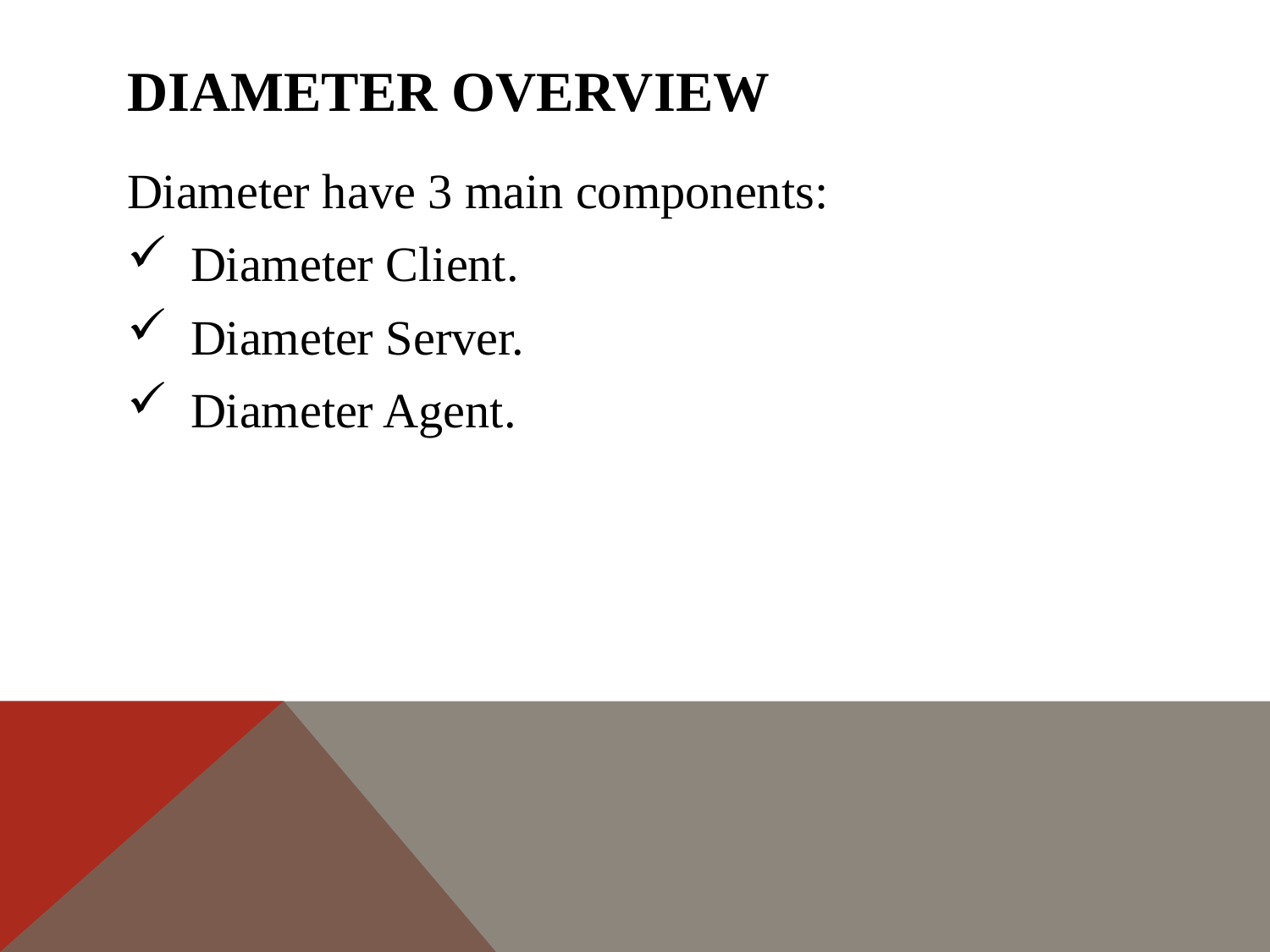

# Diameter OVERVIEW
Diameter have 3 main components:
Diameter Client.
Diameter Server.
Diameter Agent.